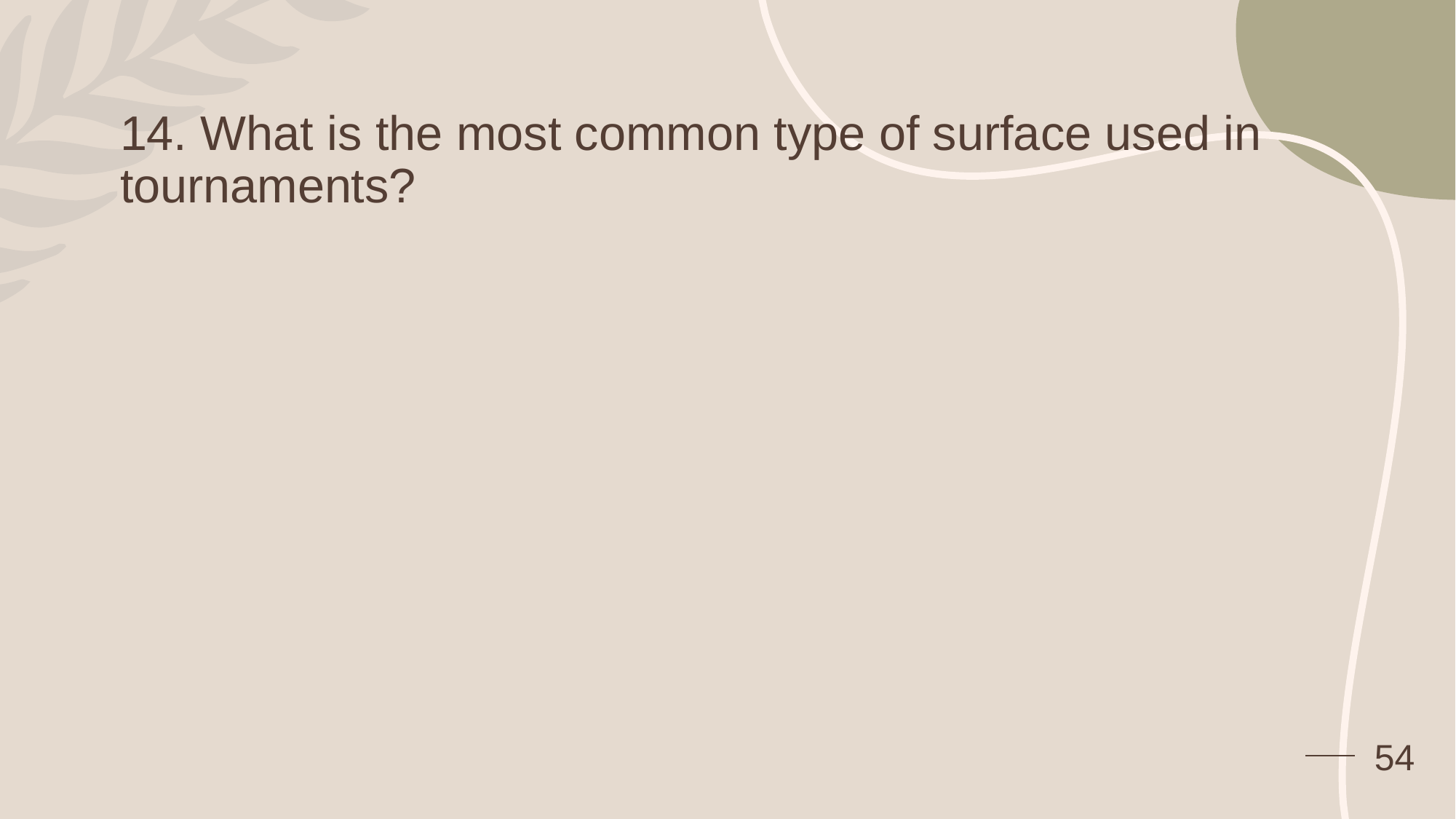

# 14. What is the most common type of surface used in tournaments?

54